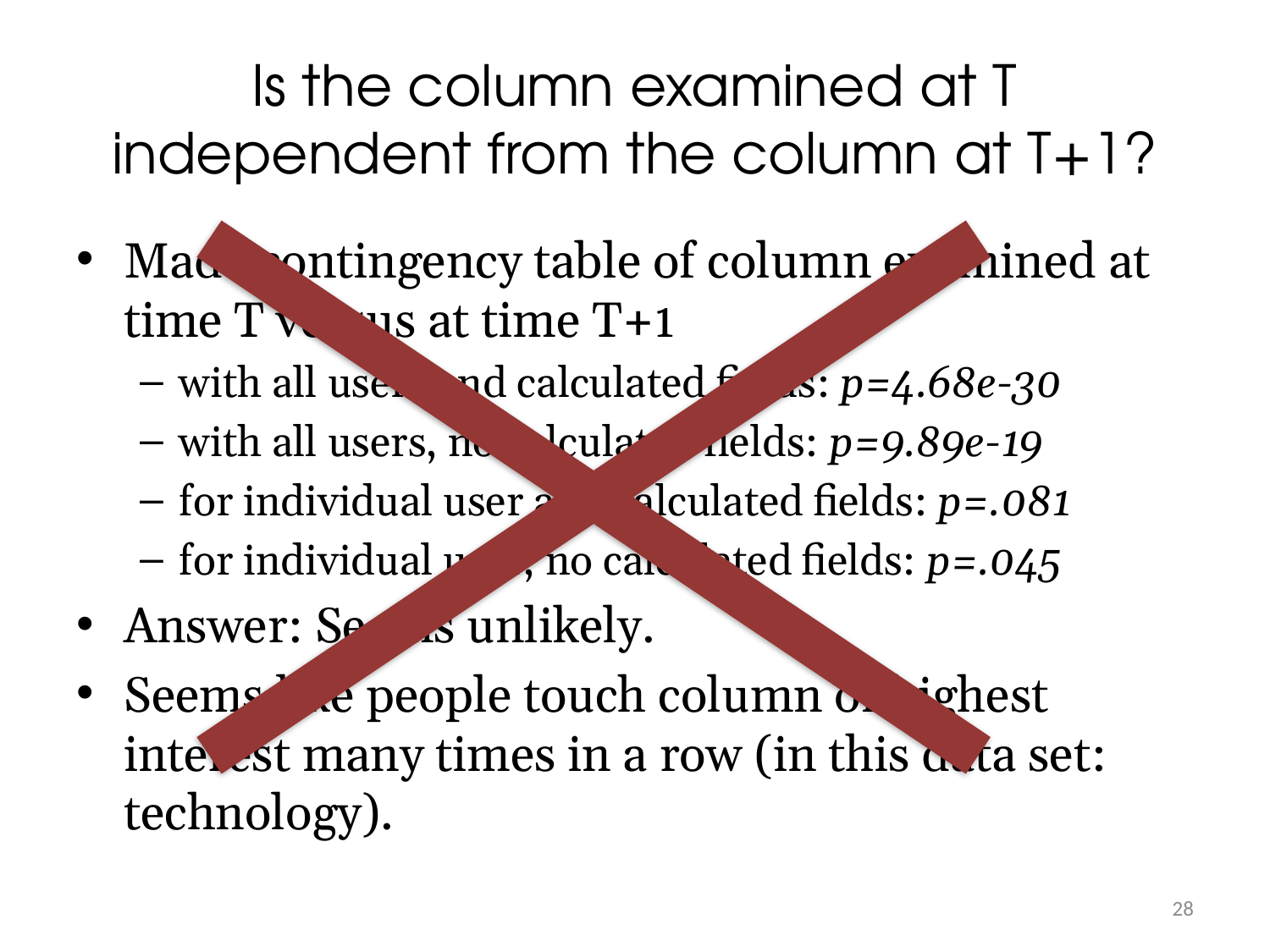

# Is the column examined at T independent from the column at T+1?
Made contingency table of column examined at time T versus at time T+1
with all users and calculated fields: p=4.68e-30
with all users, no calculated fields: p=9.89e-19
for individual user and calculated fields: p=.081
for individual user, no calculated fields: p=.045
Answer: Seems unlikely.
Seems like people touch column of highest interest many times in a row (in this data set: technology).
28